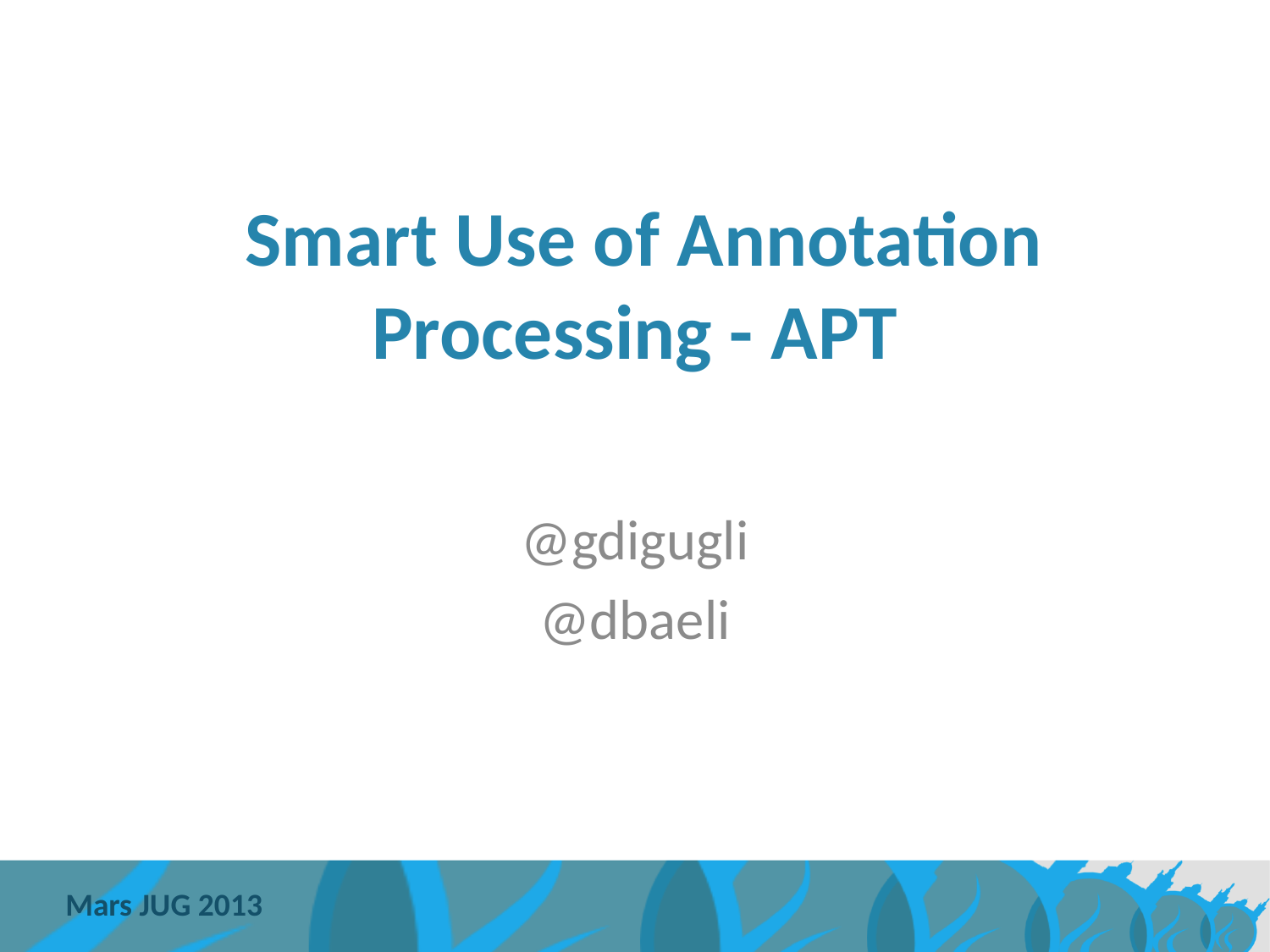

# Smart Use of Annotation Processing - APT
@gdigugli
@dbaeli